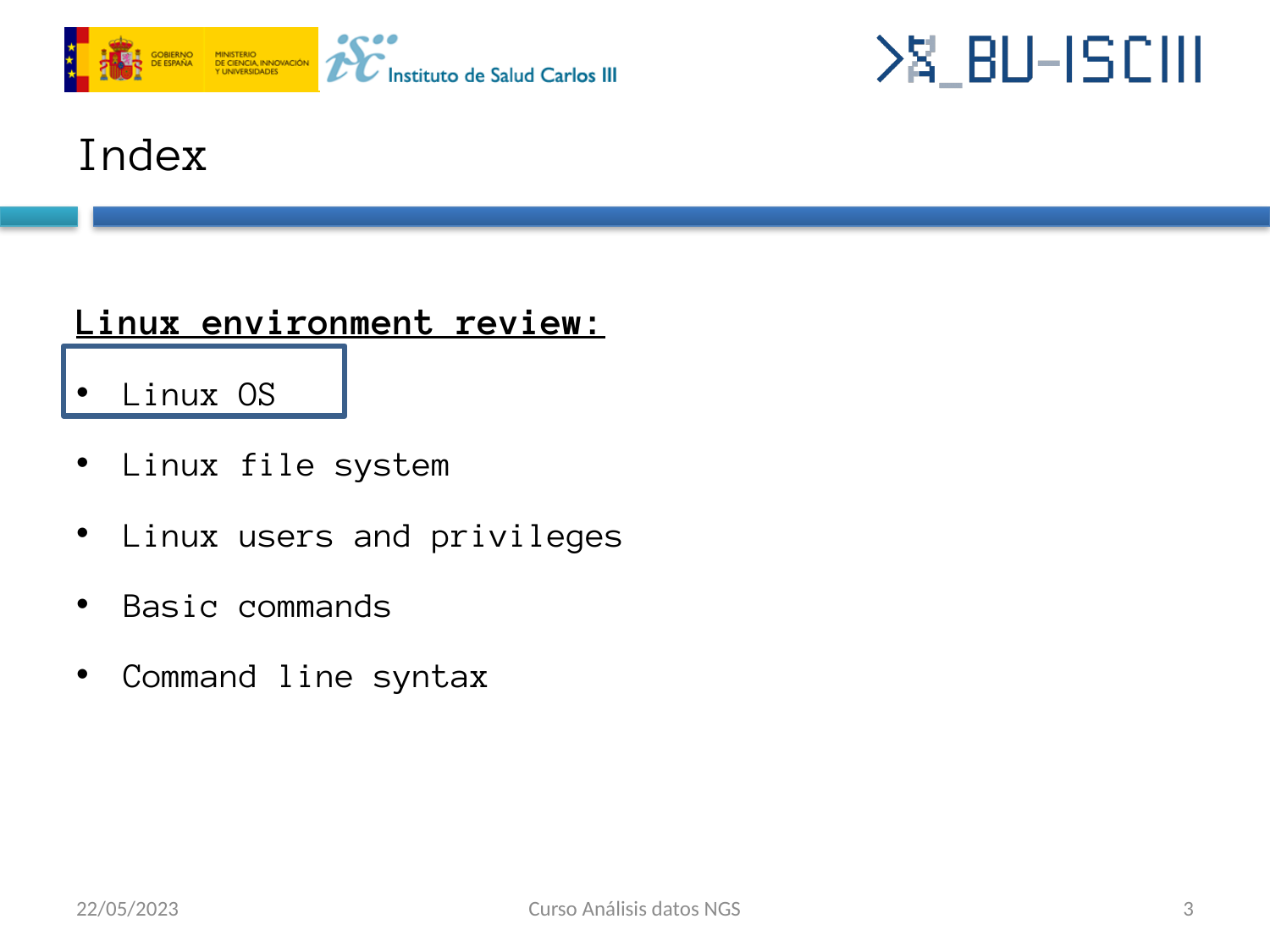

# Index
Linux environment review:
Linux OS
Linux file system
Linux users and privileges
Basic commands
Command line syntax

22/05/2023
Curso Análisis datos NGS
3